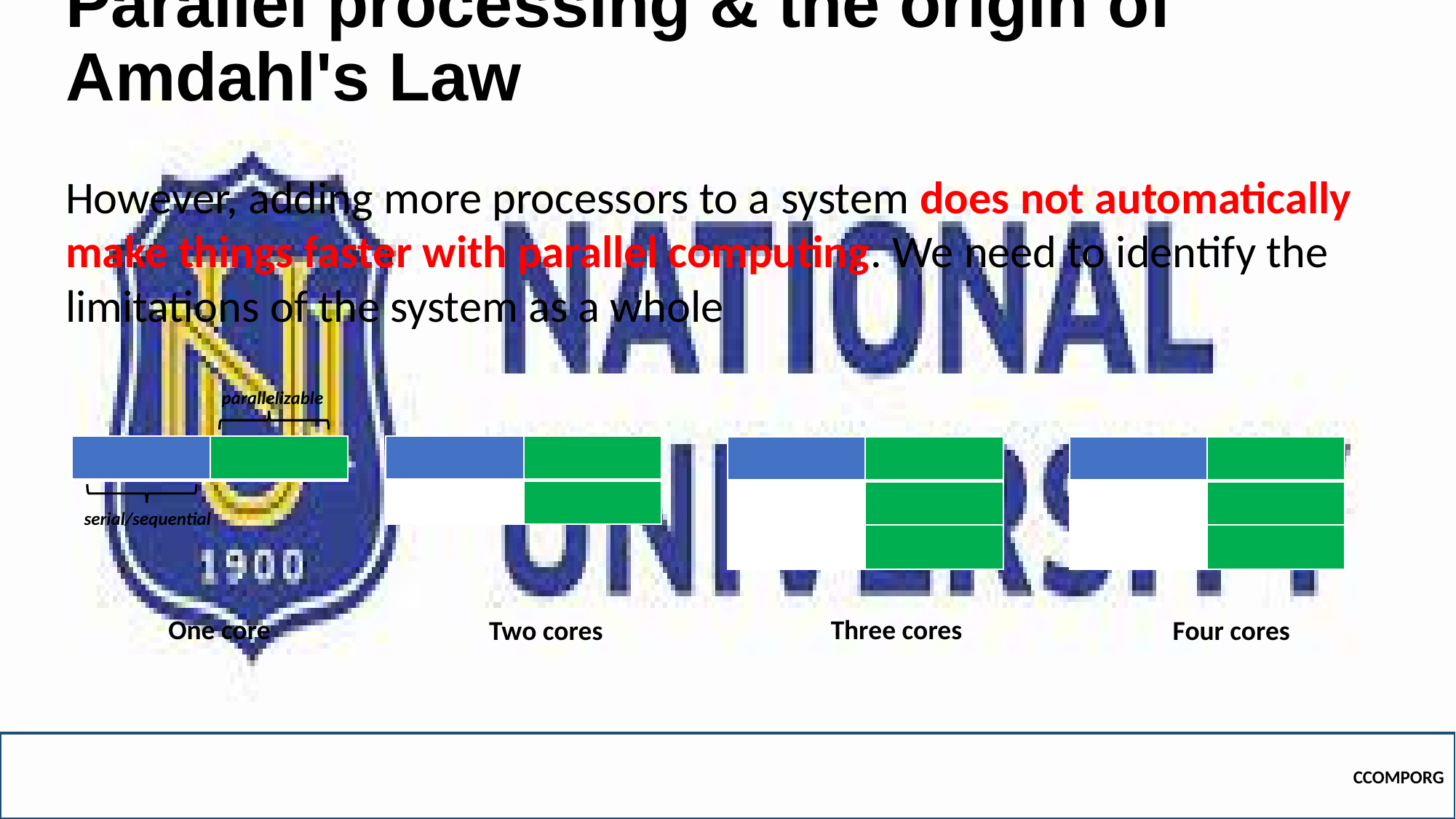

# Parallel processing & the origin of Amdahl's Law
However, adding more processors to a system does not automatically make things faster with parallel computing. We need to identify the limitations of the system as a whole

parallelizable
|  |  |
| --- | --- |
|  |  |
| --- | --- |
|  |  |
|  |  |
| --- | --- |
|  |  |
|  |  |
|  |  |
| --- | --- |
|  |  |
|  |  |

serial/sequential
One core
Three cores
Two cores
Four cores
CCOMPORG